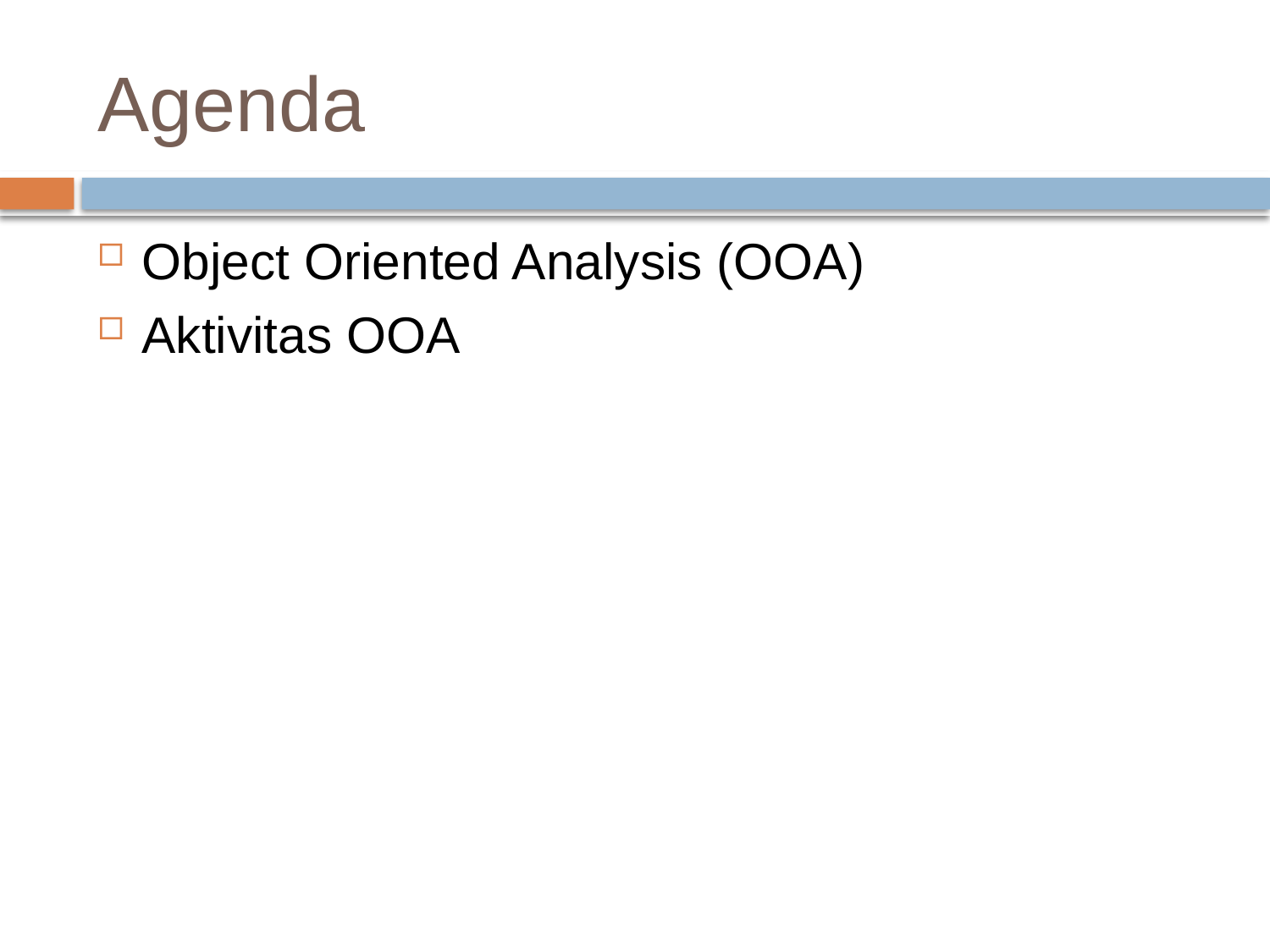

# Agenda
Object Oriented Analysis (OOA)
Aktivitas OOA